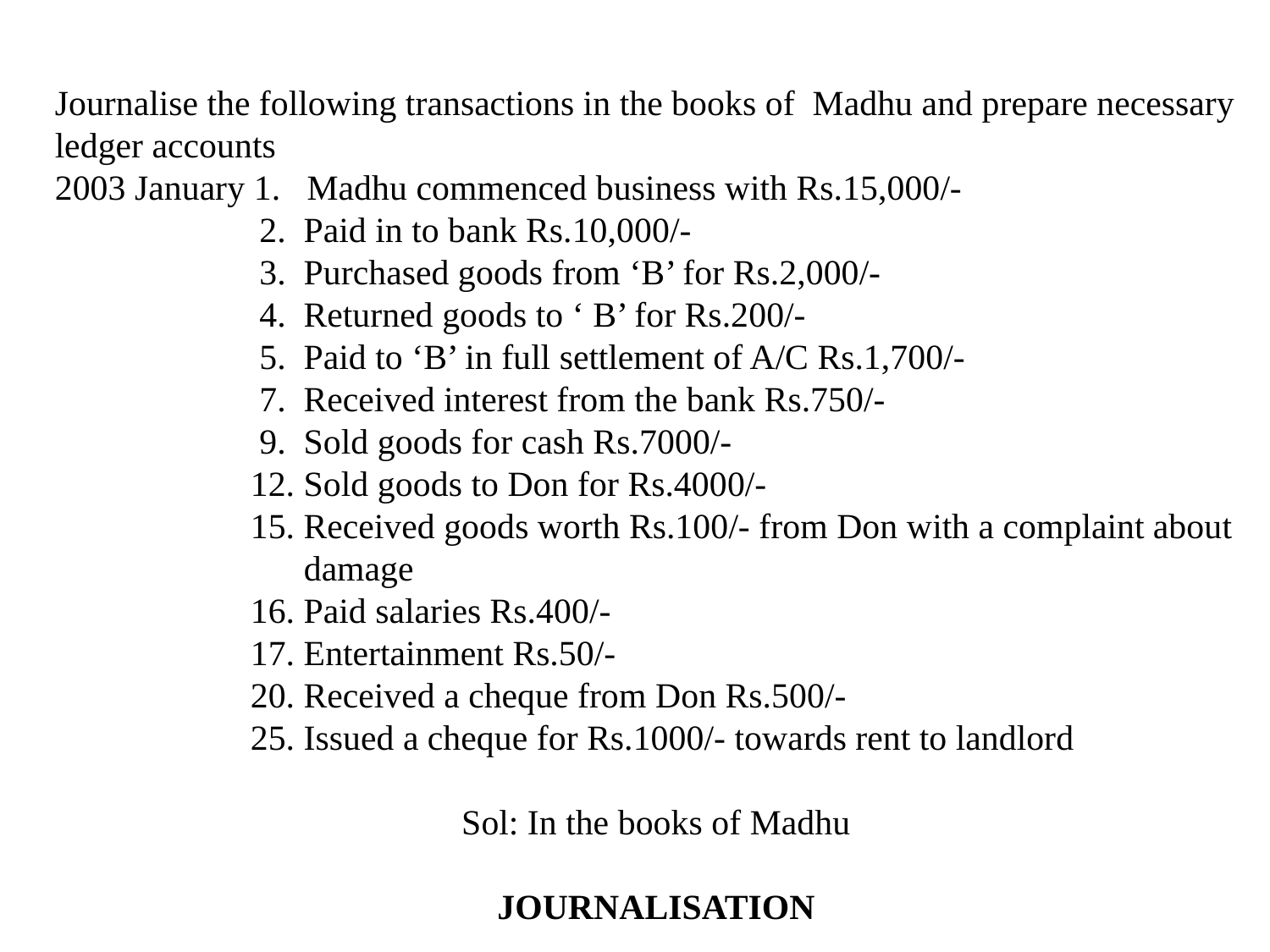

Journalise the following transactions in the books of  Madhu and prepare necessary ledger accounts
2003 January 1.   Madhu commenced business with Rs.15,000/-
                       2.  Paid in to bank Rs.10,000/-
                       3.  Purchased goods from ‘B’ for Rs.2,000/-
                       4.  Returned goods to ‘ B’ for Rs.200/-
                       5.  Paid to ‘B’ in full settlement of A/C Rs.1,700/-
                       7.  Received interest from the bank Rs.750/-
                       9.  Sold goods for cash Rs.7000/-
                      12. Sold goods to Don for Rs.4000/-
                      15. Received goods worth Rs.100/- from Don with a complaint about
                            damage
                      16. Paid salaries Rs.400/-
                      17. Entertainment Rs.50/-
                      20. Received a cheque from Don Rs.500/-
                      25. Issued a cheque for Rs.1000/- towards rent to landlord

Sol: In the books of Madhu

JOURNALISATION